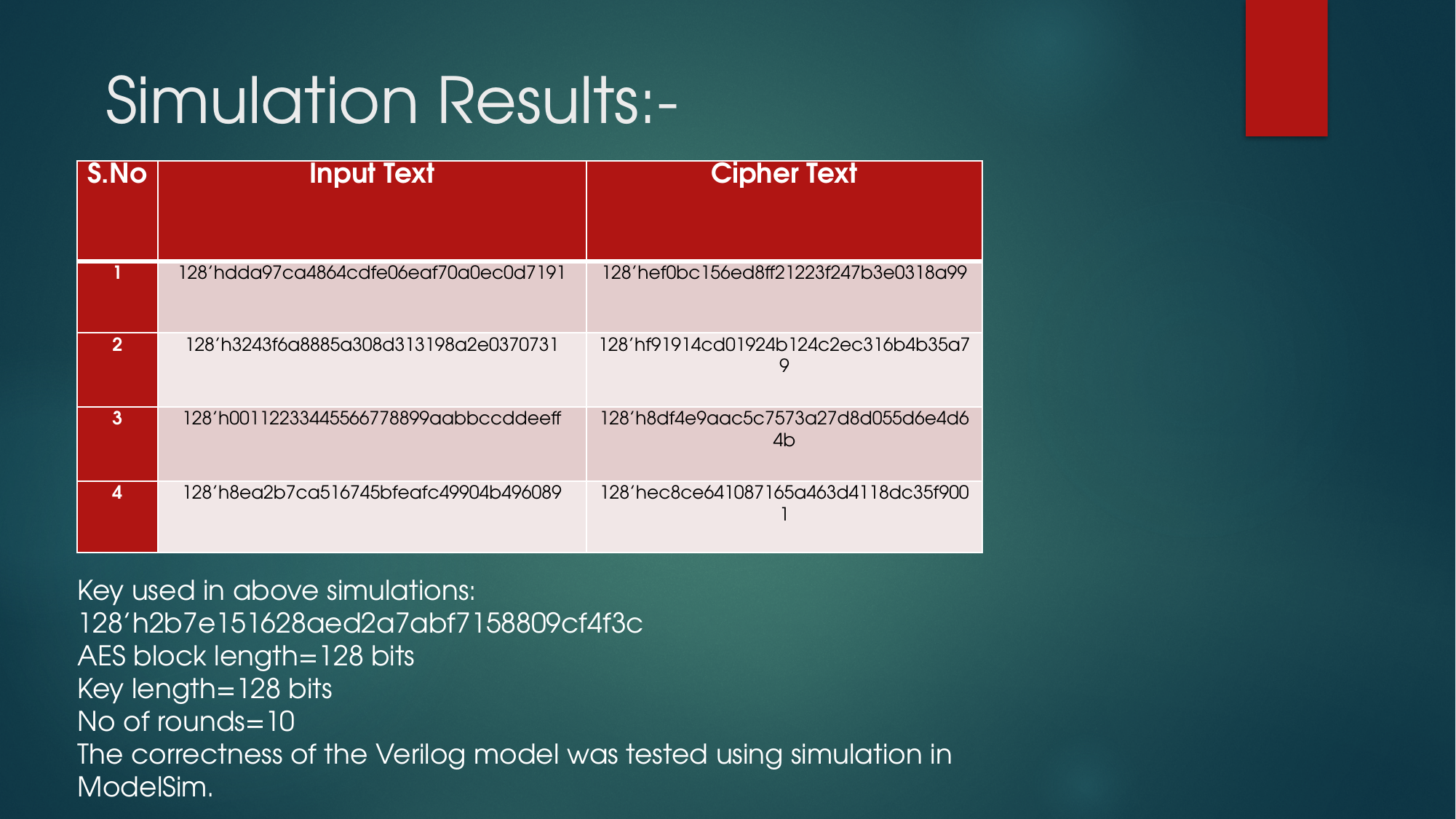

# Simulation Results:-
| S.No | Input Text | Cipher Text |
| --- | --- | --- |
| 1 | 128’hdda97ca4864cdfe06eaf70a0ec0d7191 | 128’hef0bc156ed8ff21223f247b3e0318a99 |
| 2 | 128’h3243f6a8885a308d313198a2e0370731 | 128’hf91914cd01924b124c2ec316b4b35a79 |
| 3 | 128’h00112233445566778899aabbccddeeff | 128’h8df4e9aac5c7573a27d8d055d6e4d64b |
| 4 | 128’h8ea2b7ca516745bfeafc49904b496089 | 128’hec8ce641087165a463d4118dc35f9001 |
Key used in above simulations: 128’h2b7e151628aed2a7abf7158809cf4f3c
AES block length=128 bits
Key length=128 bits
No of rounds=10
The correctness of the Verilog model was tested using simulation in ModelSim.